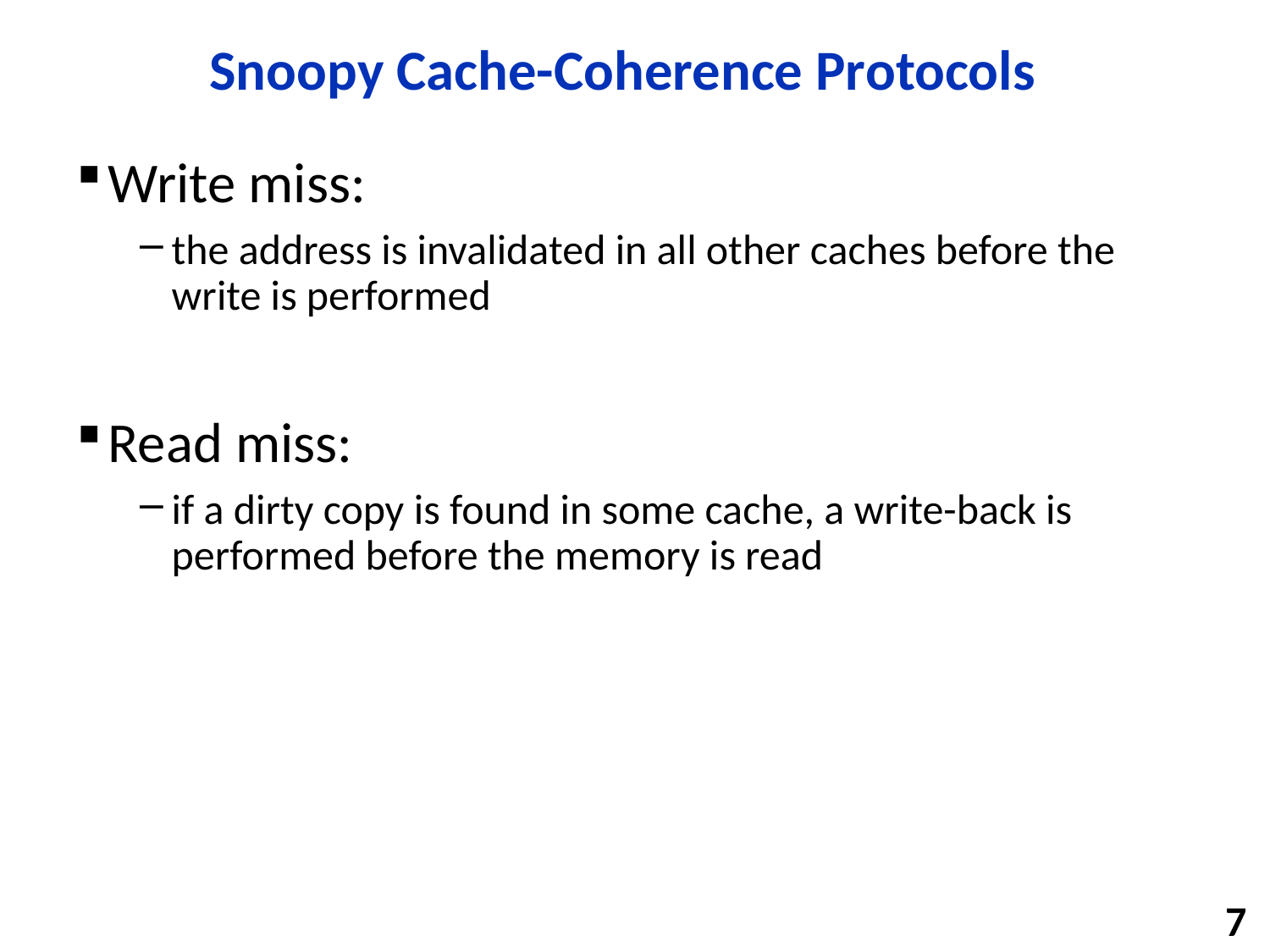

# Snoopy Cache-Coherence Protocols
Write miss:
the address is invalidated in all other caches before the write is performed

Read miss:
if a dirty copy is found in some cache, a write-back is performed before the memory is read

7